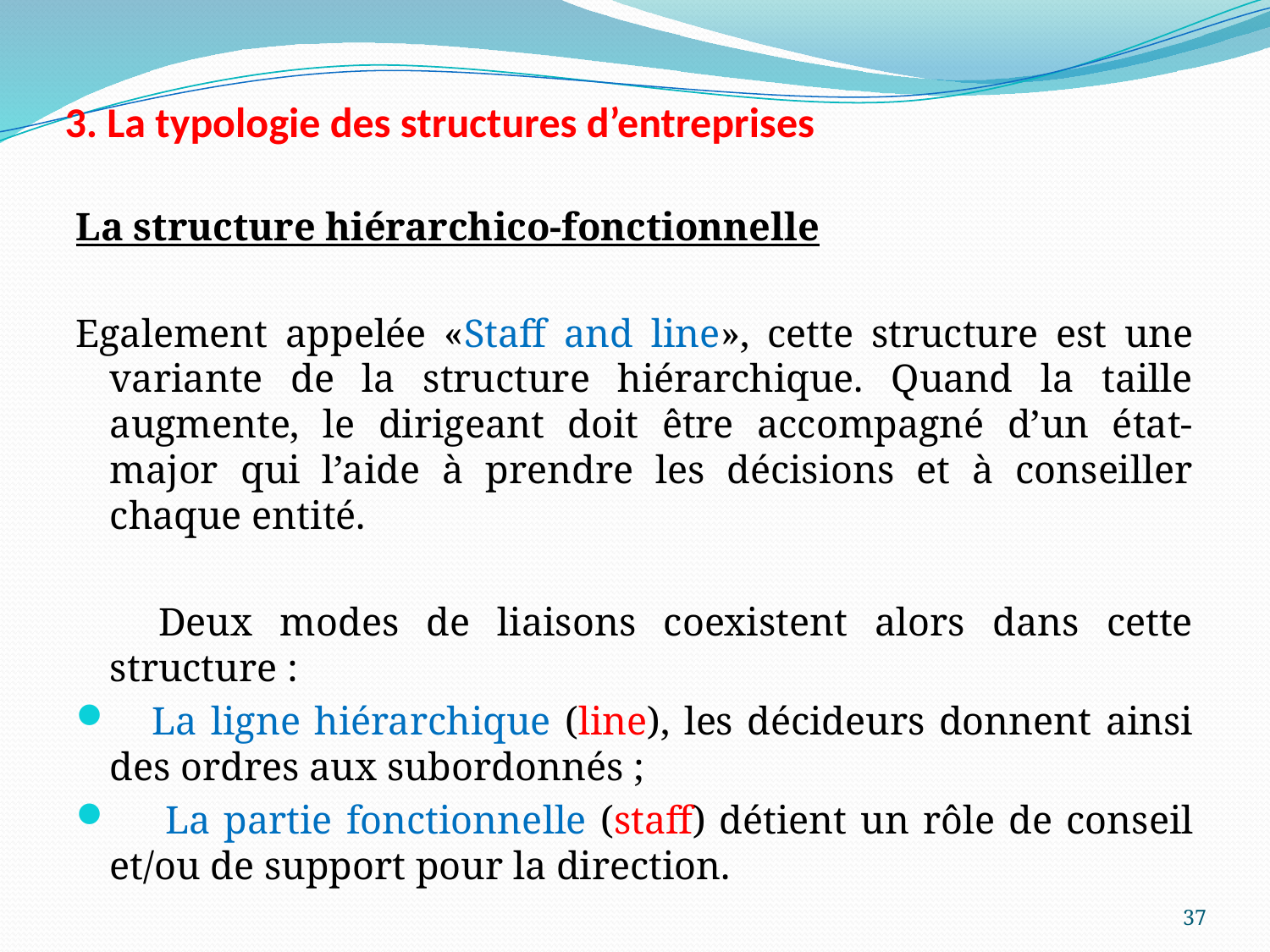

3. La typologie des structures d’entreprises
La structure hiérarchico-fonctionnelle

Egalement appelée «Staff and line», cette structure est une variante de la structure hiérarchique. Quand la taille augmente, le dirigeant doit être accompagné d’un état-major qui l’aide à prendre les décisions et à conseiller chaque entité.

   Deux modes de liaisons coexistent alors dans cette structure :
   La ligne hiérarchique (line), les décideurs donnent ainsi des ordres aux subordonnés ;
    La partie fonctionnelle (staff) détient un rôle de conseil et/ou de support pour la direction.

37